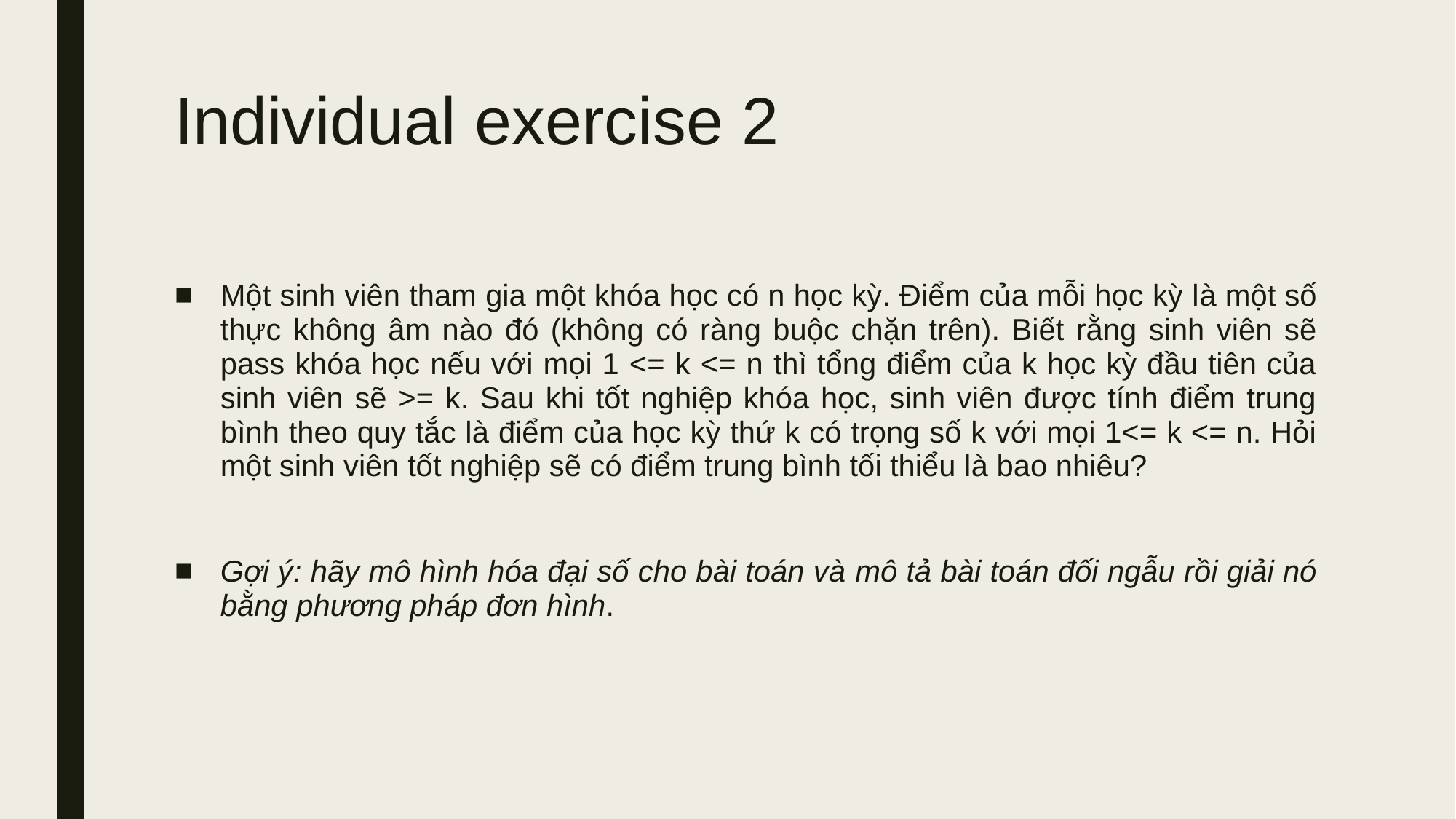

# Individual exercise 2
Một sinh viên tham gia một khóa học có n học kỳ. Điểm của mỗi học kỳ là một số thực không âm nào đó (không có ràng buộc chặn trên). Biết rằng sinh viên sẽ pass khóa học nếu với mọi 1 <= k <= n thì tổng điểm của k học kỳ đầu tiên của sinh viên sẽ >= k. Sau khi tốt nghiệp khóa học, sinh viên được tính điểm trung bình theo quy tắc là điểm của học kỳ thứ k có trọng số k với mọi 1<= k <= n. Hỏi một sinh viên tốt nghiệp sẽ có điểm trung bình tối thiểu là bao nhiêu?

Gợi ý: hãy mô hình hóa đại số cho bài toán và mô tả bài toán đối ngẫu rồi giải nó bằng phương pháp đơn hình.